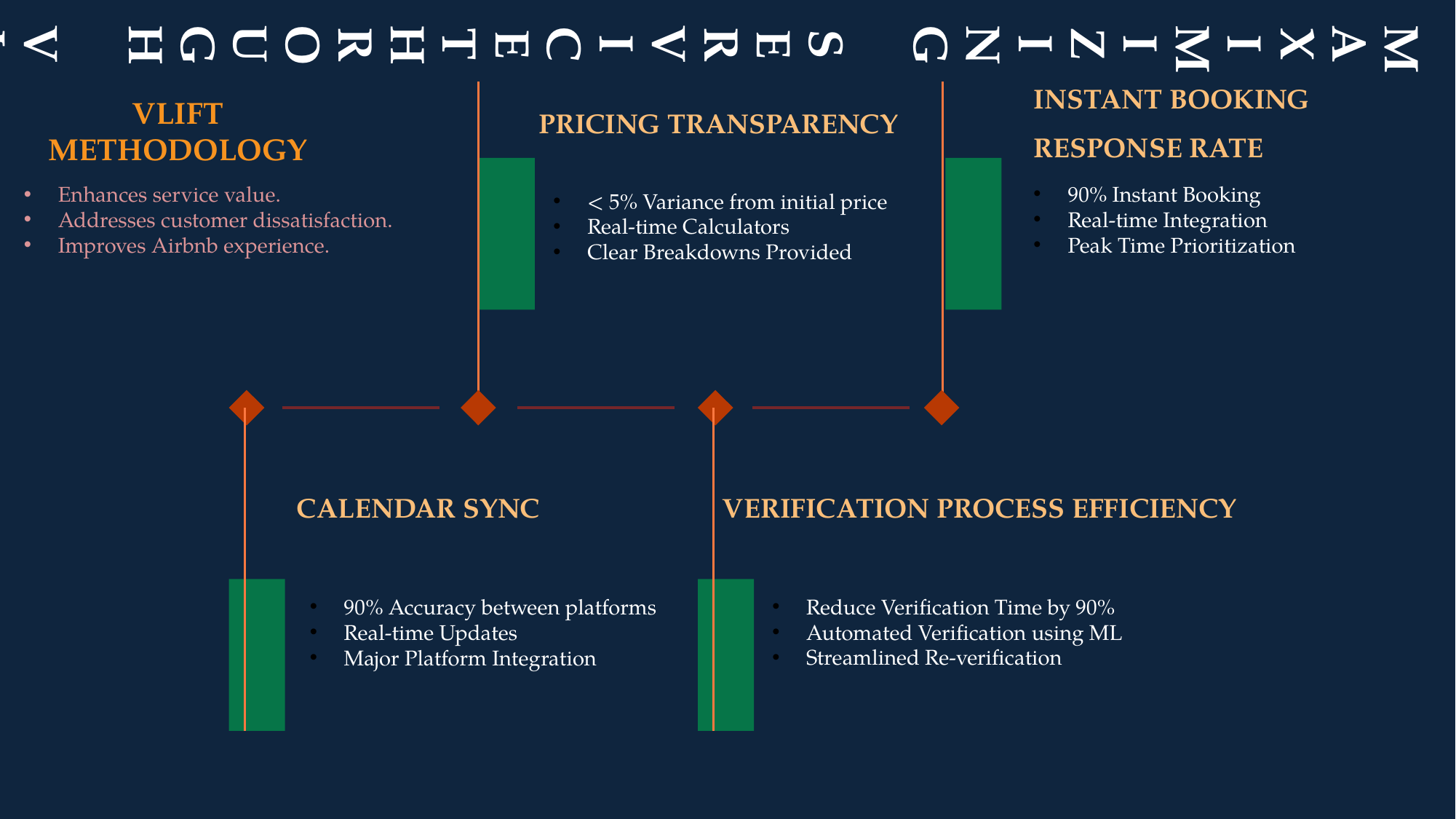

# MAXIMIZING SERVICE THROUGH VLIFT STRATEGIES
INSTANT BOOKING RESPONSE RATE
PRICING TRANSPARENCY
VLIFT METHODOLOGY

90% Instant Booking
Real-time Integration
Peak Time Prioritization
< 5% Variance from initial price
Real-time Calculators
Clear Breakdowns Provided
Enhances service value.
Addresses customer dissatisfaction.
Improves Airbnb experience.

CALENDAR SYNC
VERIFICATION PROCESS EFFICIENCY
Reduce Verification Time by 90%
Automated Verification using ML
Streamlined Re-verification

90% Accuracy between platforms
Real-time Updates
Major Platform Integration